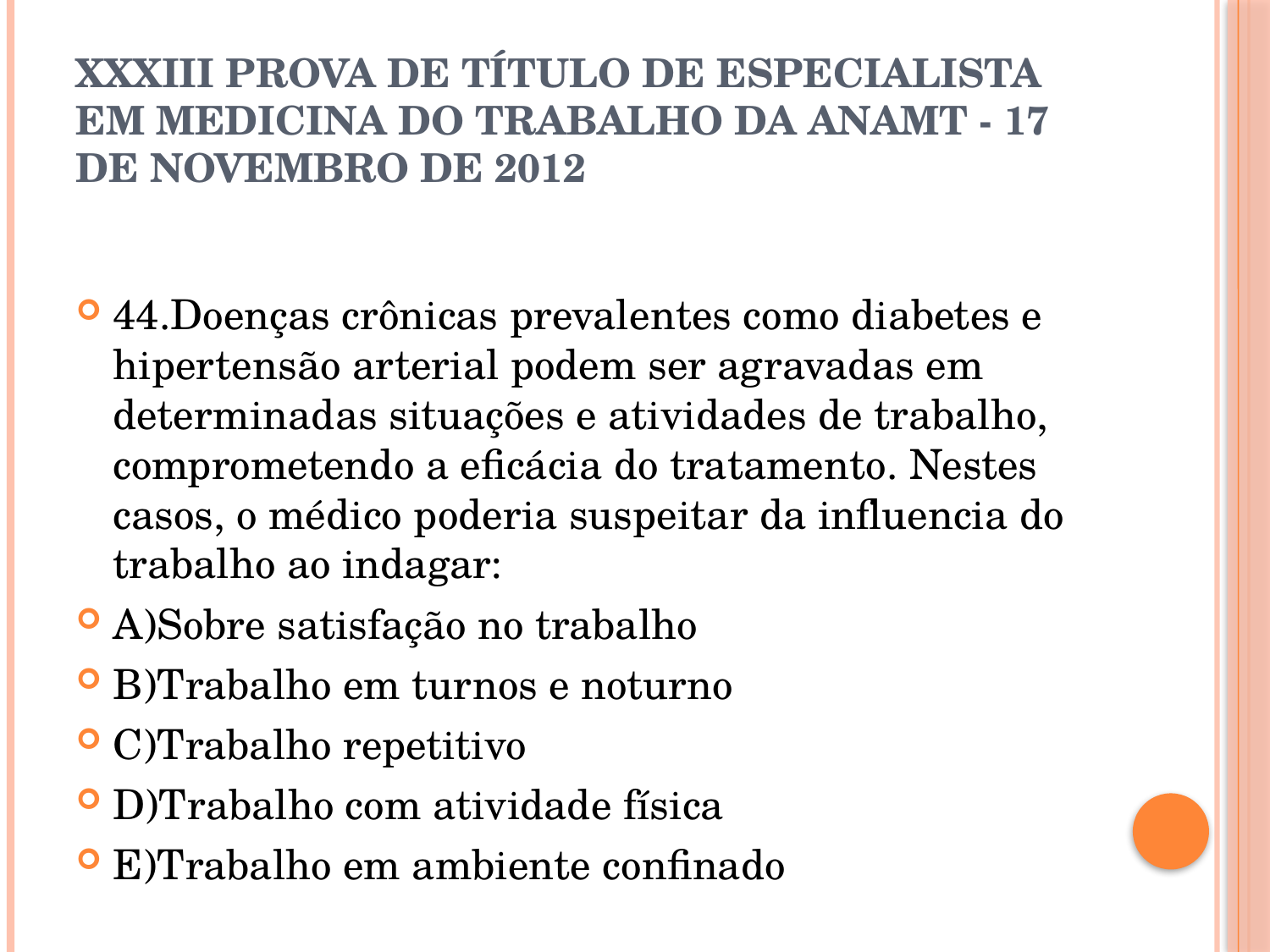

# XXXIII Prova de Título de Especialista em Medicina do Trabalho da ANAMT - 17 de novembro de 2012

44.Doenças crônicas prevalentes como diabetes e hipertensão arterial podem ser agravadas em determinadas situações e atividades de trabalho, comprometendo a eficácia do tratamento. Nestes casos, o médico poderia suspeitar da influencia do trabalho ao indagar:
A)Sobre satisfação no trabalho
B)Trabalho em turnos e noturno
C)Trabalho repetitivo
D)Trabalho com atividade física
E)Trabalho em ambiente confinado